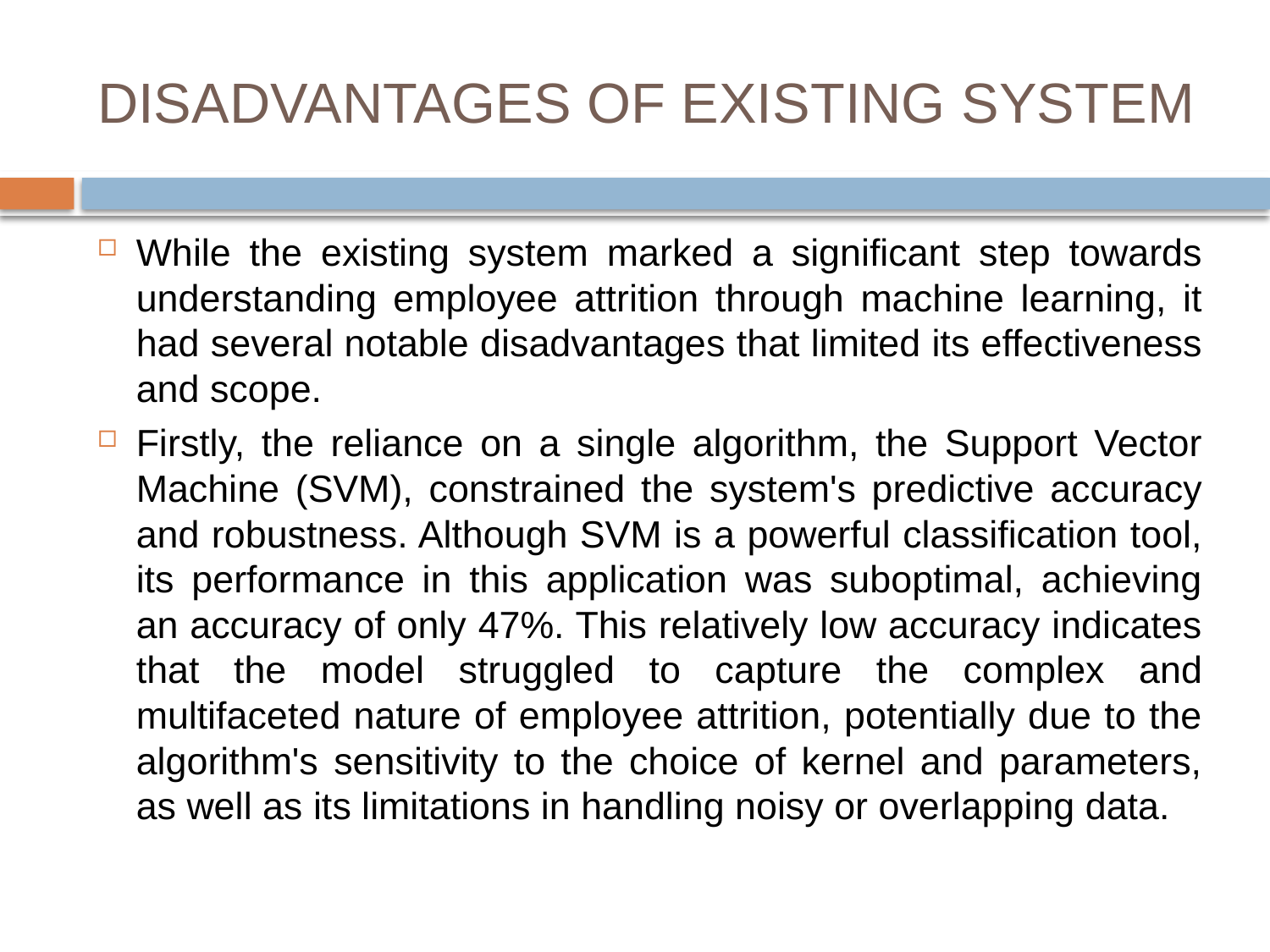

# DISADVANTAGES OF EXISTING SYSTEM
While the existing system marked a significant step towards understanding employee attrition through machine learning, it had several notable disadvantages that limited its effectiveness and scope.
Firstly, the reliance on a single algorithm, the Support Vector Machine (SVM), constrained the system's predictive accuracy and robustness. Although SVM is a powerful classification tool, its performance in this application was suboptimal, achieving an accuracy of only 47%. This relatively low accuracy indicates that the model struggled to capture the complex and multifaceted nature of employee attrition, potentially due to the algorithm's sensitivity to the choice of kernel and parameters, as well as its limitations in handling noisy or overlapping data.